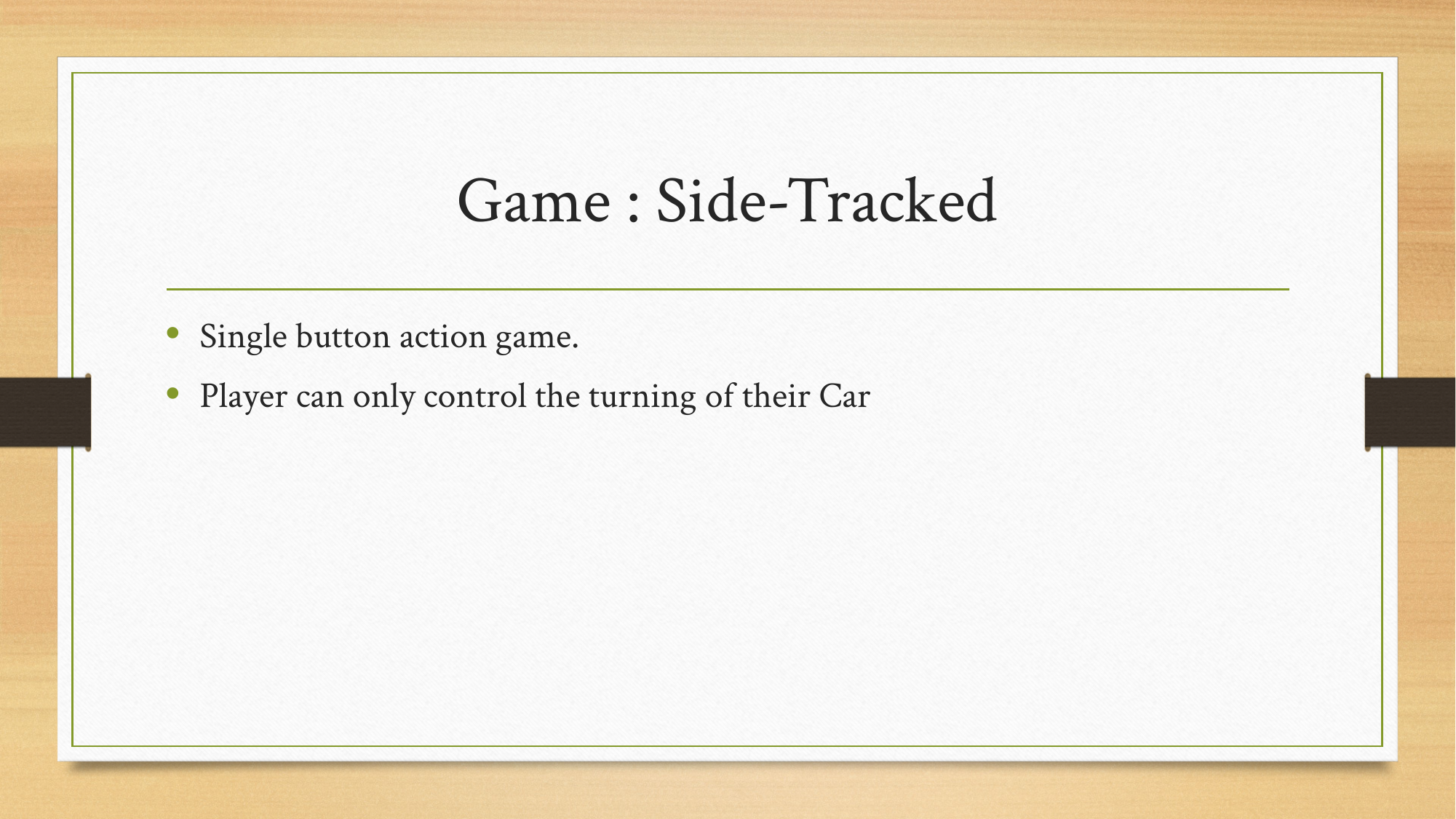

# Game : Side-Tracked
Single button action game.
Player can only control the turning of their Car